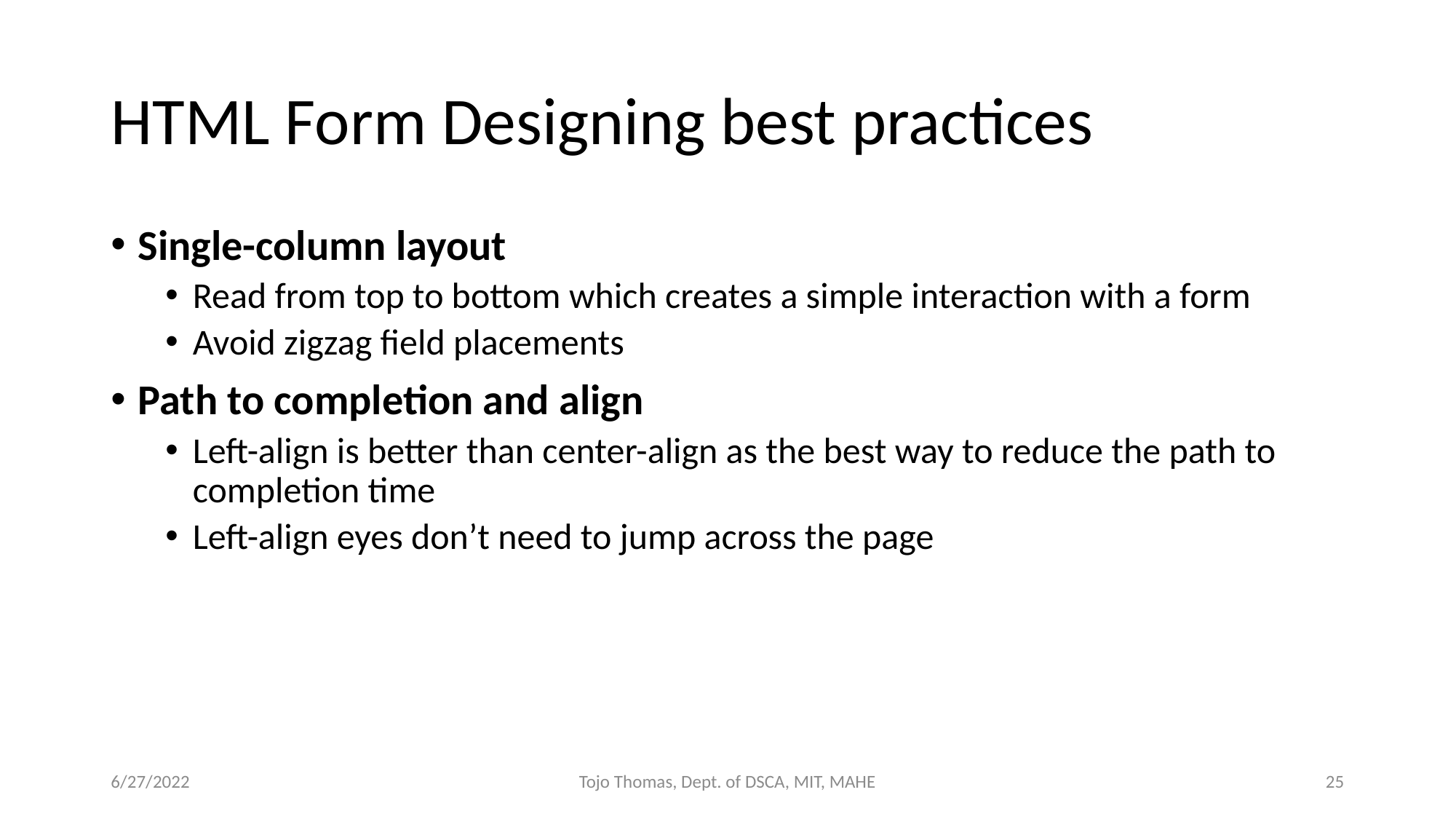

# HTML Form Designing best practices
Single-column layout
Read from top to bottom which creates a simple interaction with a form
Avoid zigzag field placements
Path to completion and align
Left-align is better than center-align as the best way to reduce the path to completion time
Left-align eyes don’t need to jump across the page

6/27/2022
Tojo Thomas, Dept. of DSCA, MIT, MAHE
25